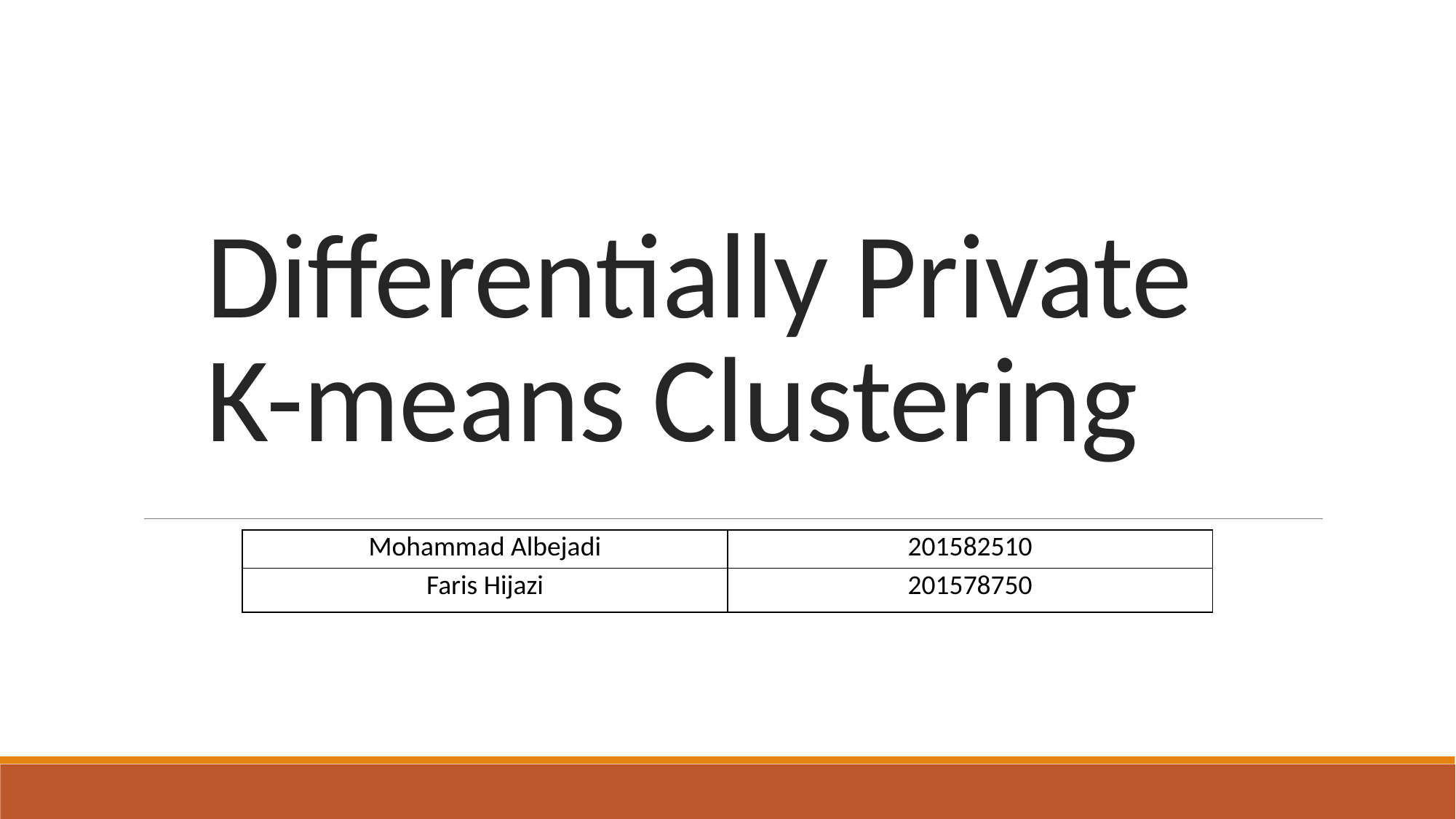

# Differentially Private K-means Clustering
| Mohammad Albejadi | 201582510 |
| --- | --- |
| Faris Hijazi | 201578750 |